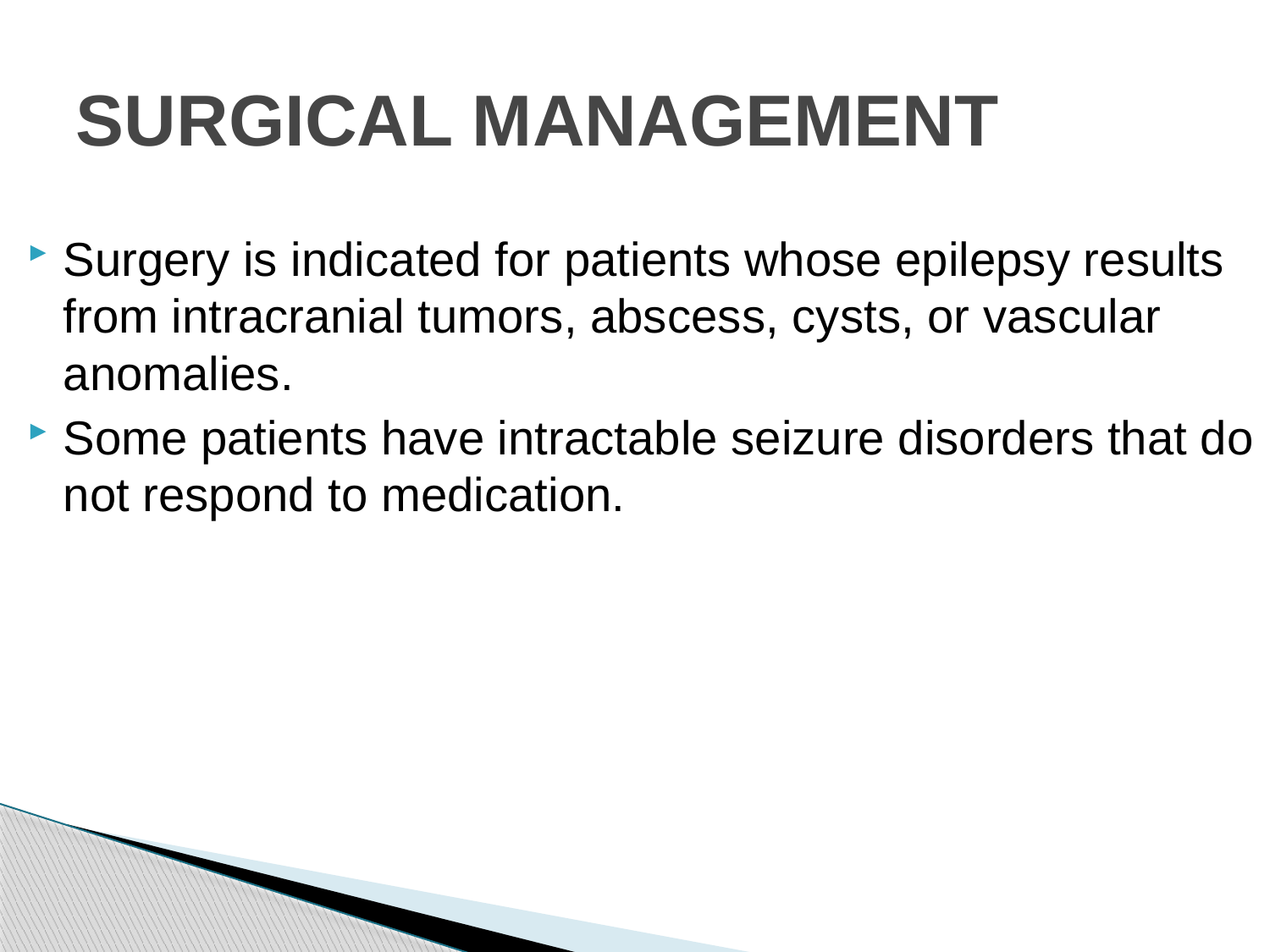

# SURGICAL MANAGEMENT
Surgery is indicated for patients whose epilepsy results from intracranial tumors, abscess, cysts, or vascular anomalies.
Some patients have intractable seizure disorders that do not respond to medication.